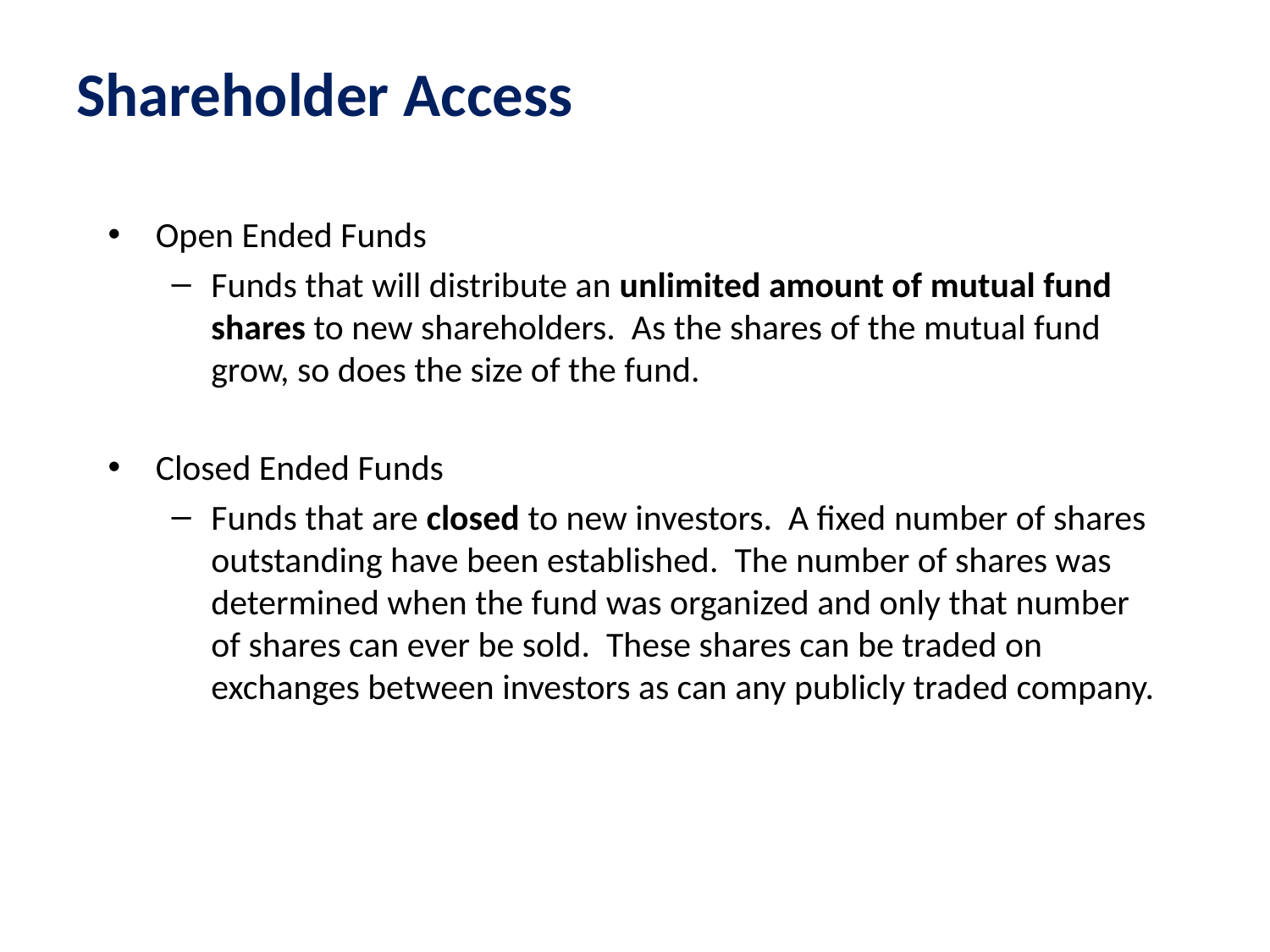

# Shareholder Access
Open Ended Funds
Funds that will distribute an unlimited amount of mutual fund shares to new shareholders.  As the shares of the mutual fund grow, so does the size of the fund.

Closed Ended Funds
Funds that are closed to new investors.  A fixed number of shares outstanding have been established.  The number of shares was determined when the fund was organized and only that number of shares can ever be sold.  These shares can be traded on exchanges between investors as can any publicly traded company.